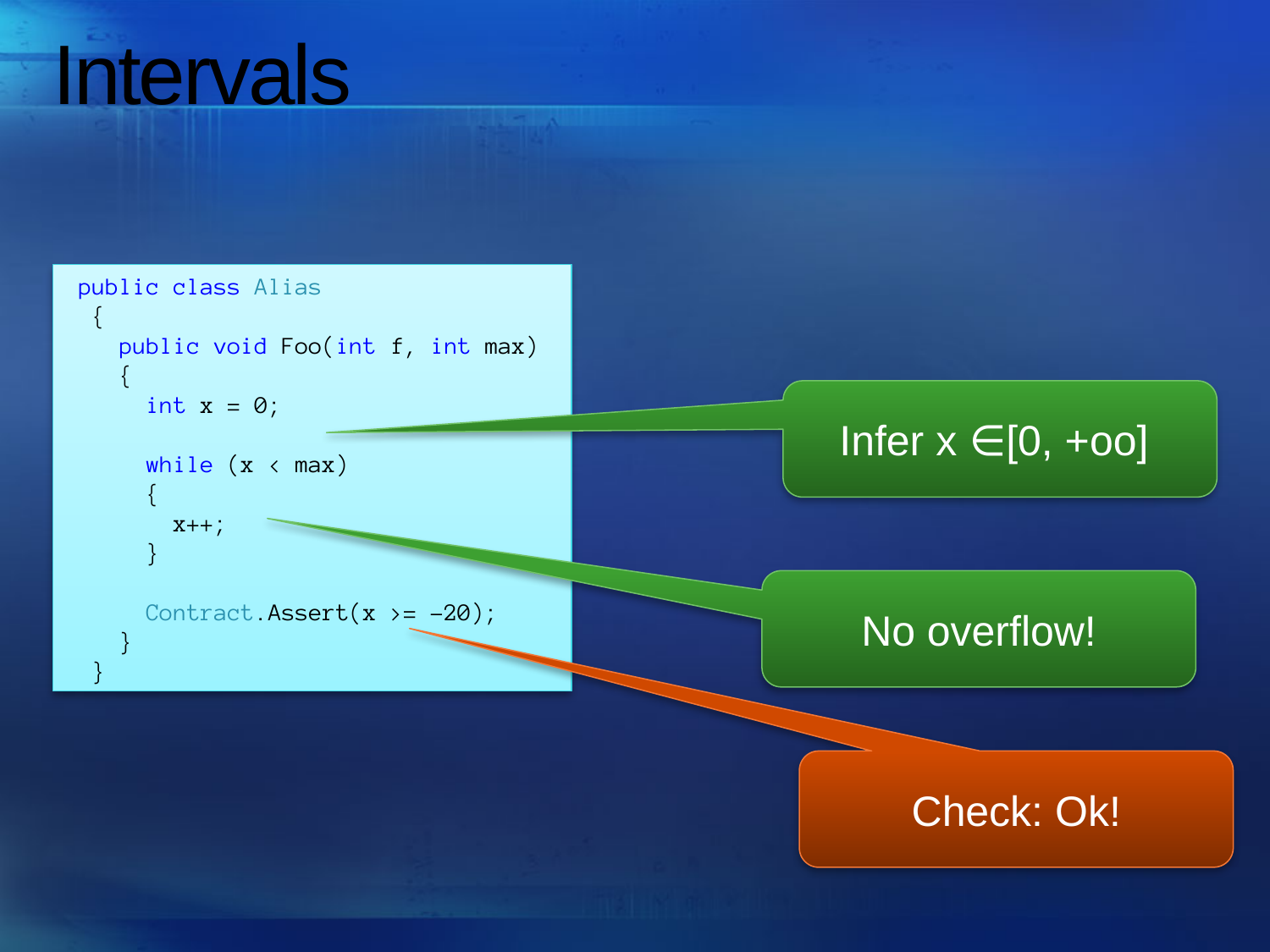

# Intervals
 public class Alias
  {
    public void Foo(int f, int max)
    {
      int x = 0;

      while (x < max)
      {
        x++;
      }

      Contract.Assert(x >= -20);
    }
  }
Infer x ∈[0, +oo]
No overflow!
Check: Ok!